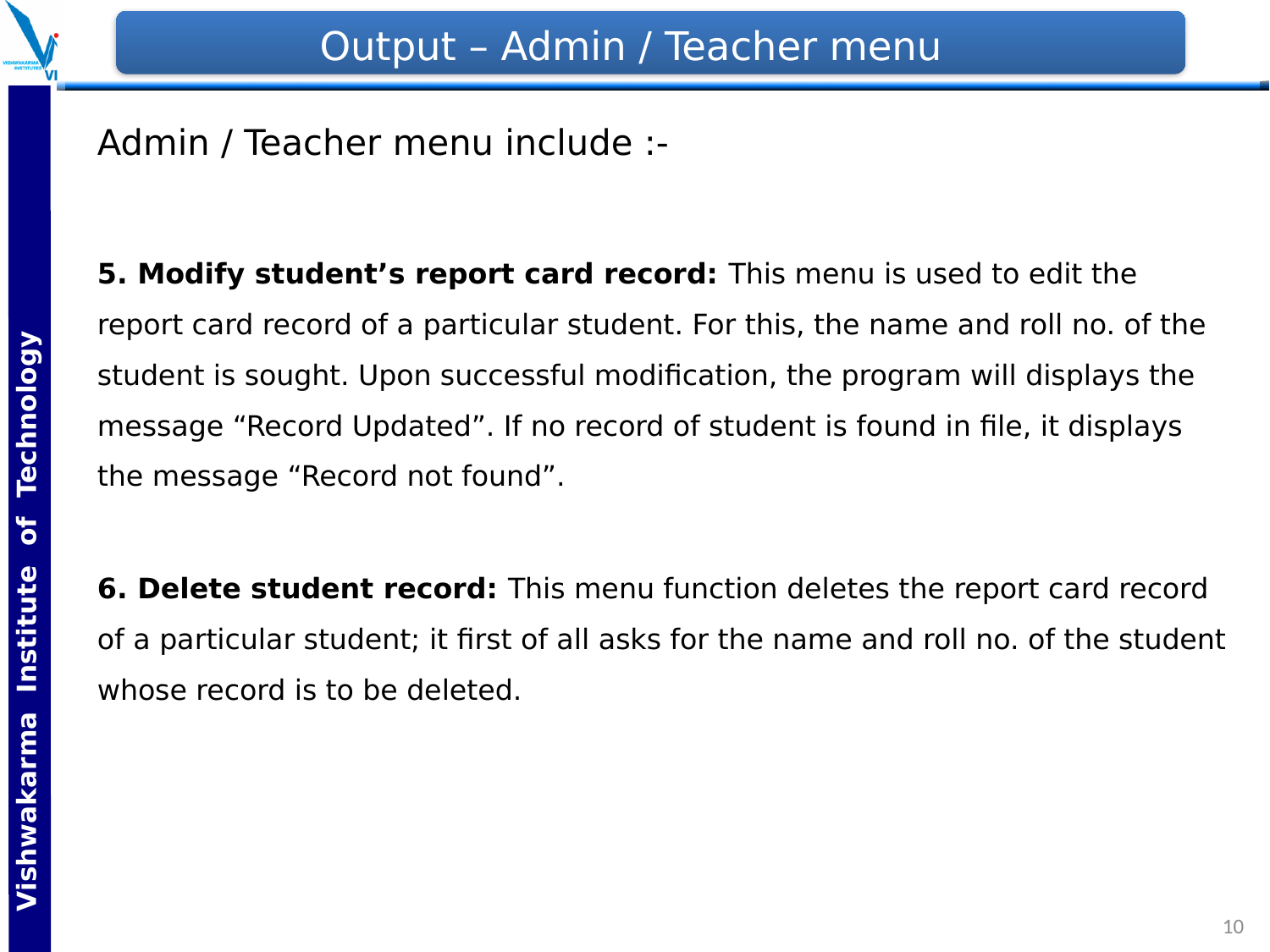

# Output – Admin / Teacher menu
Admin / Teacher menu include :-

5. Modify student’s report card record: This menu is used to edit the report card record of a particular student. For this, the name and roll no. of the student is sought. Upon successful modification, the program will displays the message “Record Updated”. If no record of student is found in file, it displays the message “Record not found”.

6. Delete student record: This menu function deletes the report card record of a particular student; it first of all asks for the name and roll no. of the student whose record is to be deleted.

10